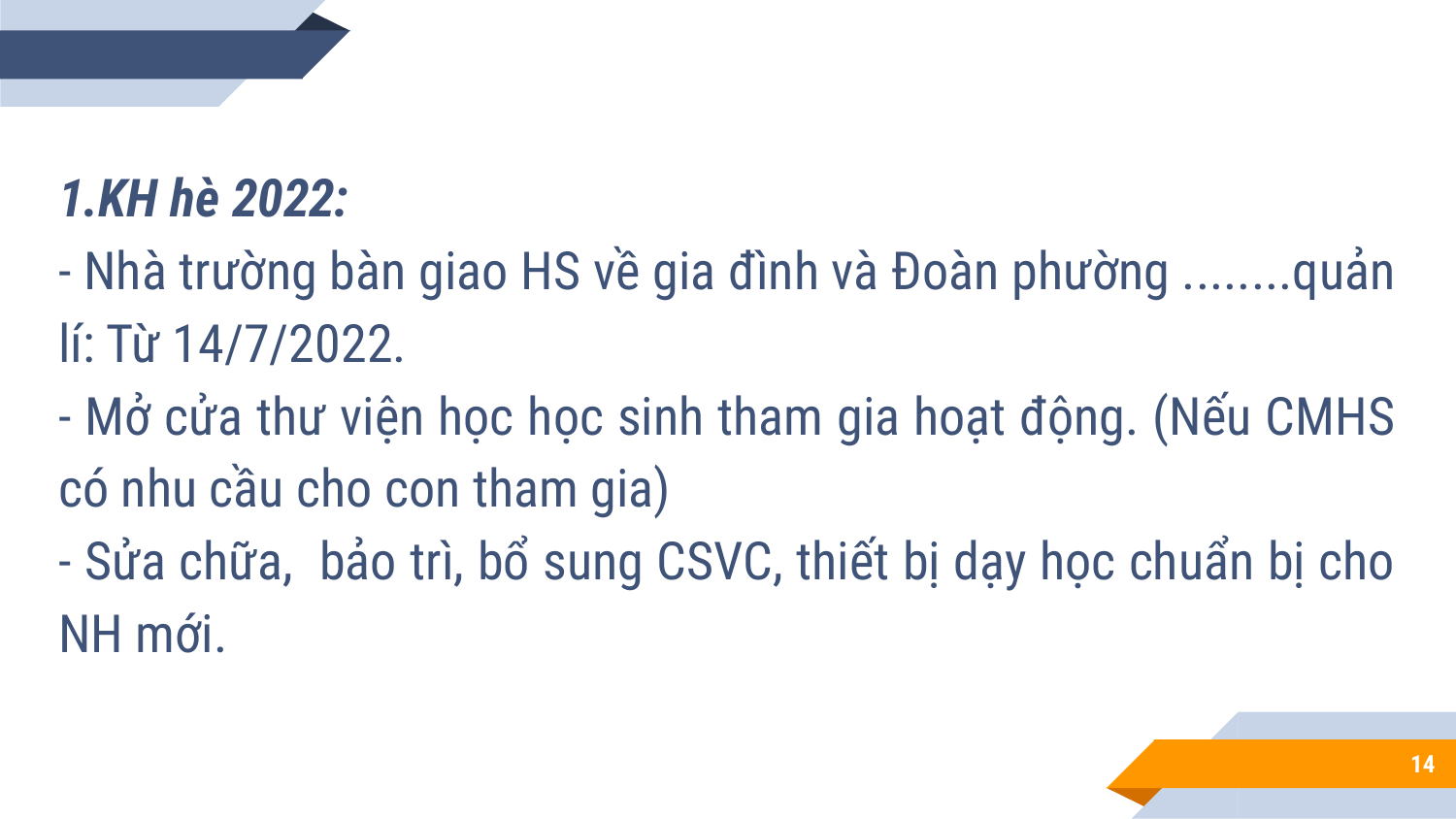

1.KH hè 2022:
- Nhà trường bàn giao HS về gia đình và Đoàn phường ........quản lí: Từ 14/7/2022.
- Mở cửa thư viện học học sinh tham gia hoạt động. (Nếu CMHS có nhu cầu cho con tham gia)
- Sửa chữa,  bảo trì, bổ sung CSVC, thiết bị dạy học chuẩn bị cho NH mới.
14